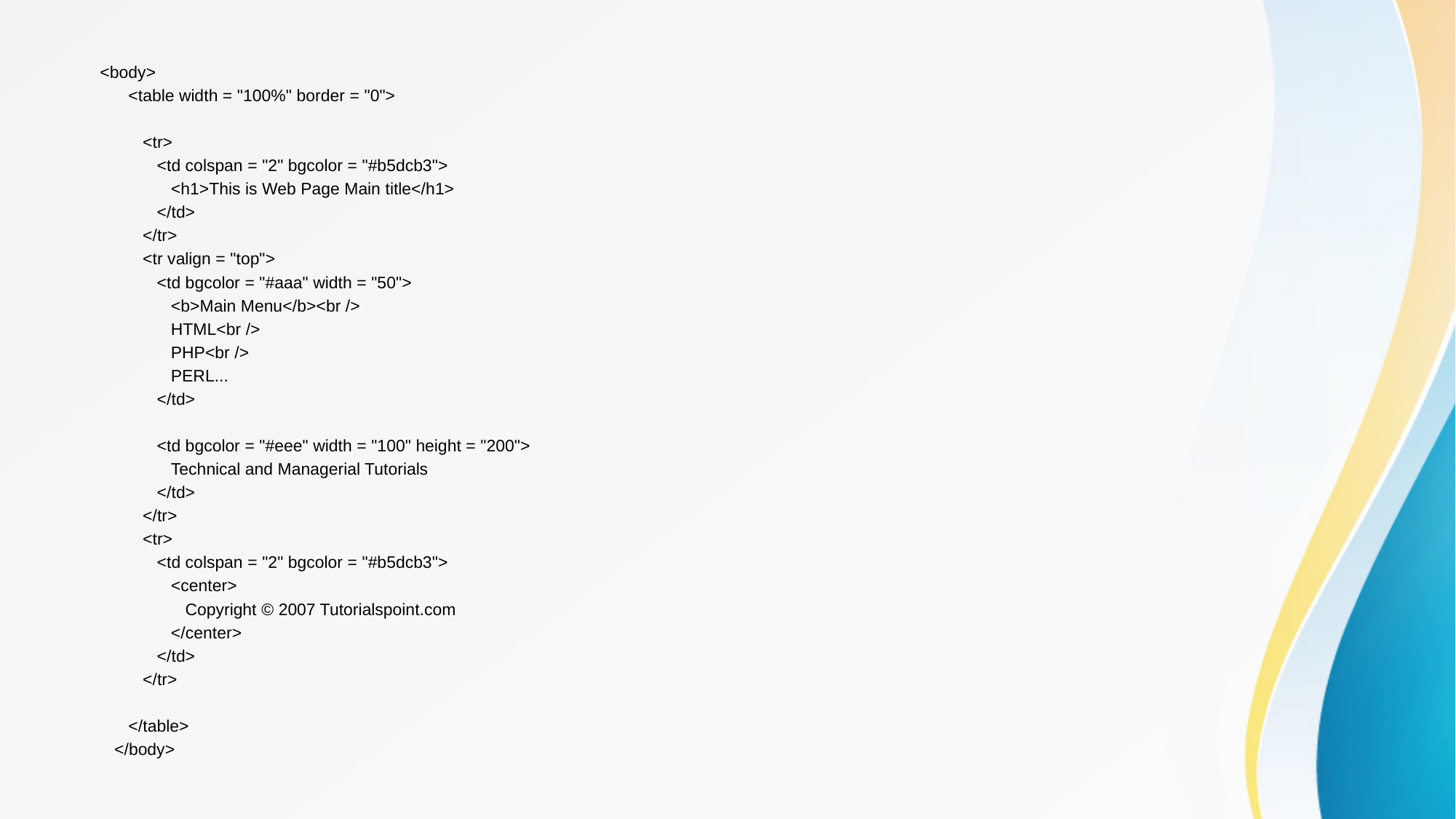

<body>
      <table width = "100%" border = "0">

         <tr>
            <td colspan = "2" bgcolor = "#b5dcb3">
               <h1>This is Web Page Main title</h1>
            </td>
         </tr>
         <tr valign = "top">
            <td bgcolor = "#aaa" width = "50">
               <b>Main Menu</b><br />
               HTML<br />
               PHP<br />
               PERL...
            </td>

            <td bgcolor = "#eee" width = "100" height = "200">
               Technical and Managerial Tutorials
            </td>
         </tr>
         <tr>
            <td colspan = "2" bgcolor = "#b5dcb3">
               <center>
                  Copyright © 2007 Tutorialspoint.com
               </center>
            </td>
         </tr>

      </table>
   </body>